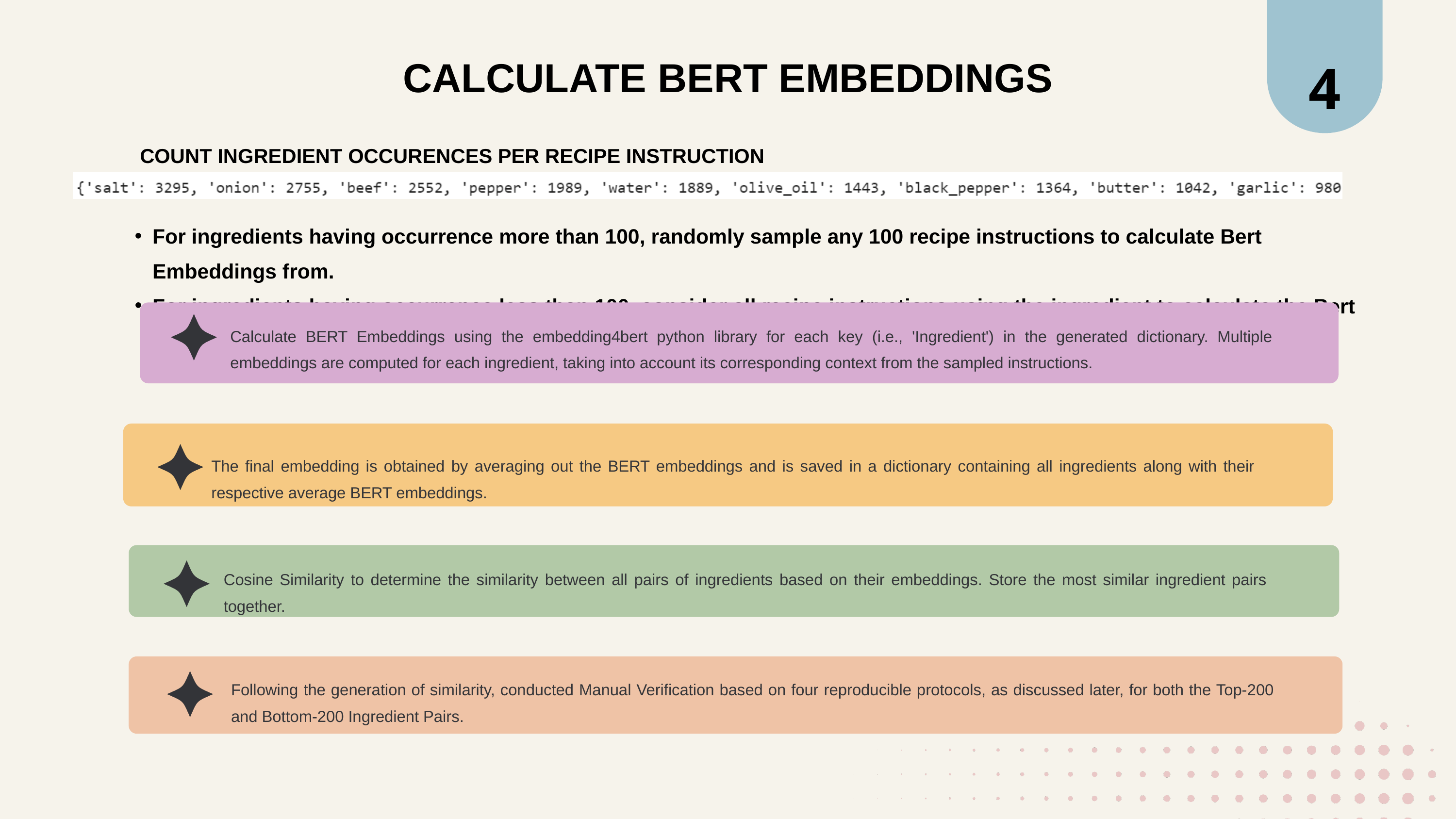

4
CALCULATE BERT EMBEDDINGS
COUNT INGREDIENT OCCURENCES PER RECIPE INSTRUCTION

For ingredients having occurrence more than 100, randomly sample any 100 recipe instructions to calculate Bert Embeddings from.
For ingredients having occurrence less than 100, consider all recipe instructions using the ingredient to calculate the Bert Embeddings.

Calculate BERT Embeddings using the embedding4bert python library for each key (i.e., 'Ingredient') in the generated dictionary. Multiple embeddings are computed for each ingredient, taking into account its corresponding context from the sampled instructions.

The final embedding is obtained by averaging out the BERT embeddings and is saved in a dictionary containing all ingredients along with their respective average BERT embeddings.

Cosine Similarity to determine the similarity between all pairs of ingredients based on their embeddings. Store the most similar ingredient pairs together.

Following the generation of similarity, conducted Manual Verification based on four reproducible protocols, as discussed later, for both the Top-200 and Bottom-200 Ingredient Pairs.